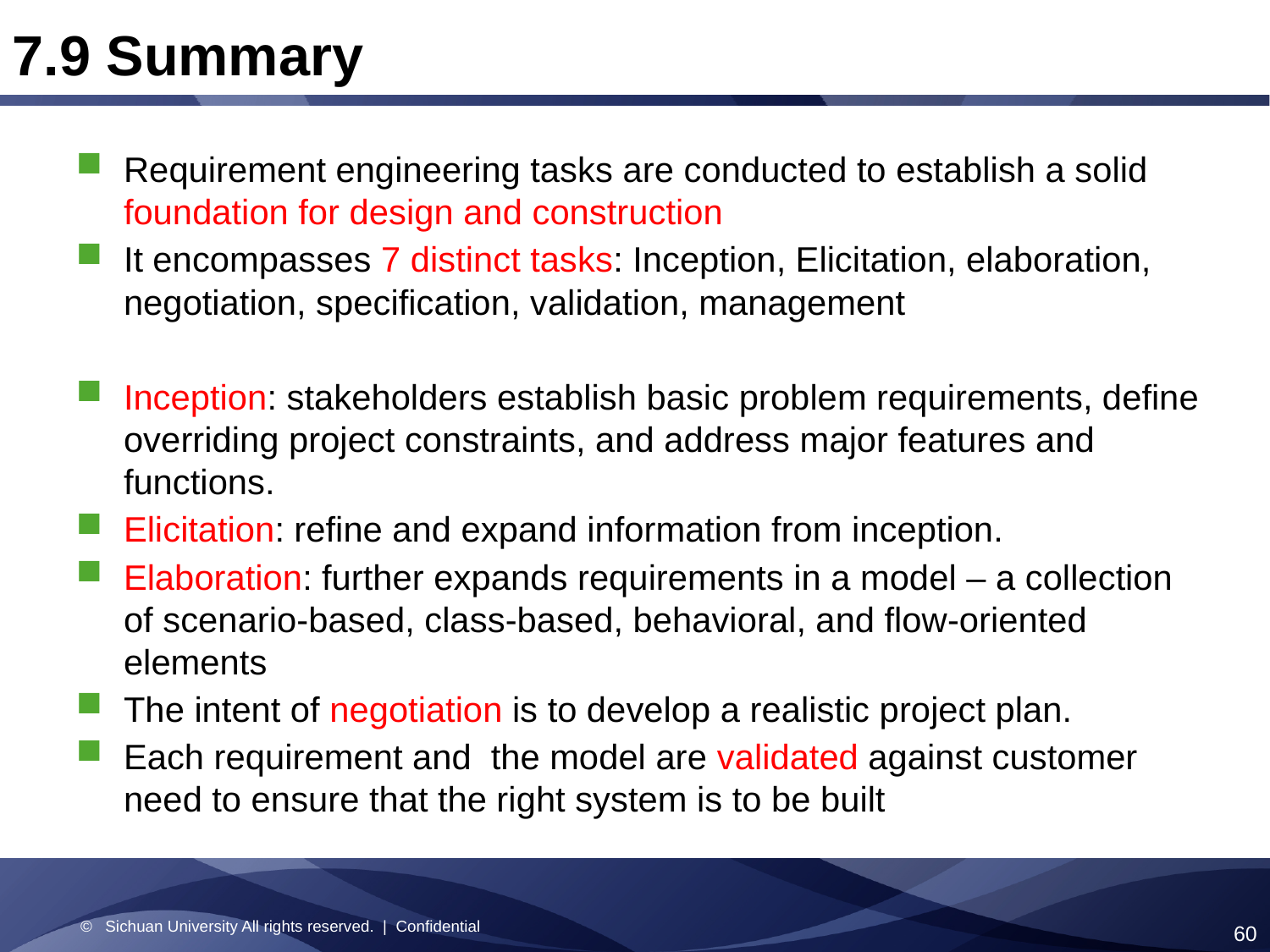

7.9 Summary
Requirement engineering tasks are conducted to establish a solid foundation for design and construction
It encompasses 7 distinct tasks: Inception, Elicitation, elaboration, negotiation, specification, validation, management

Inception: stakeholders establish basic problem requirements, define overriding project constraints, and address major features and functions.
Elicitation: refine and expand information from inception.
Elaboration: further expands requirements in a model – a collection of scenario-based, class-based, behavioral, and flow-oriented elements
The intent of negotiation is to develop a realistic project plan.
Each requirement and  the model are validated against customer need to ensure that the right system is to be built
©   Sichuan University All rights reserved.  |  Confidential
60